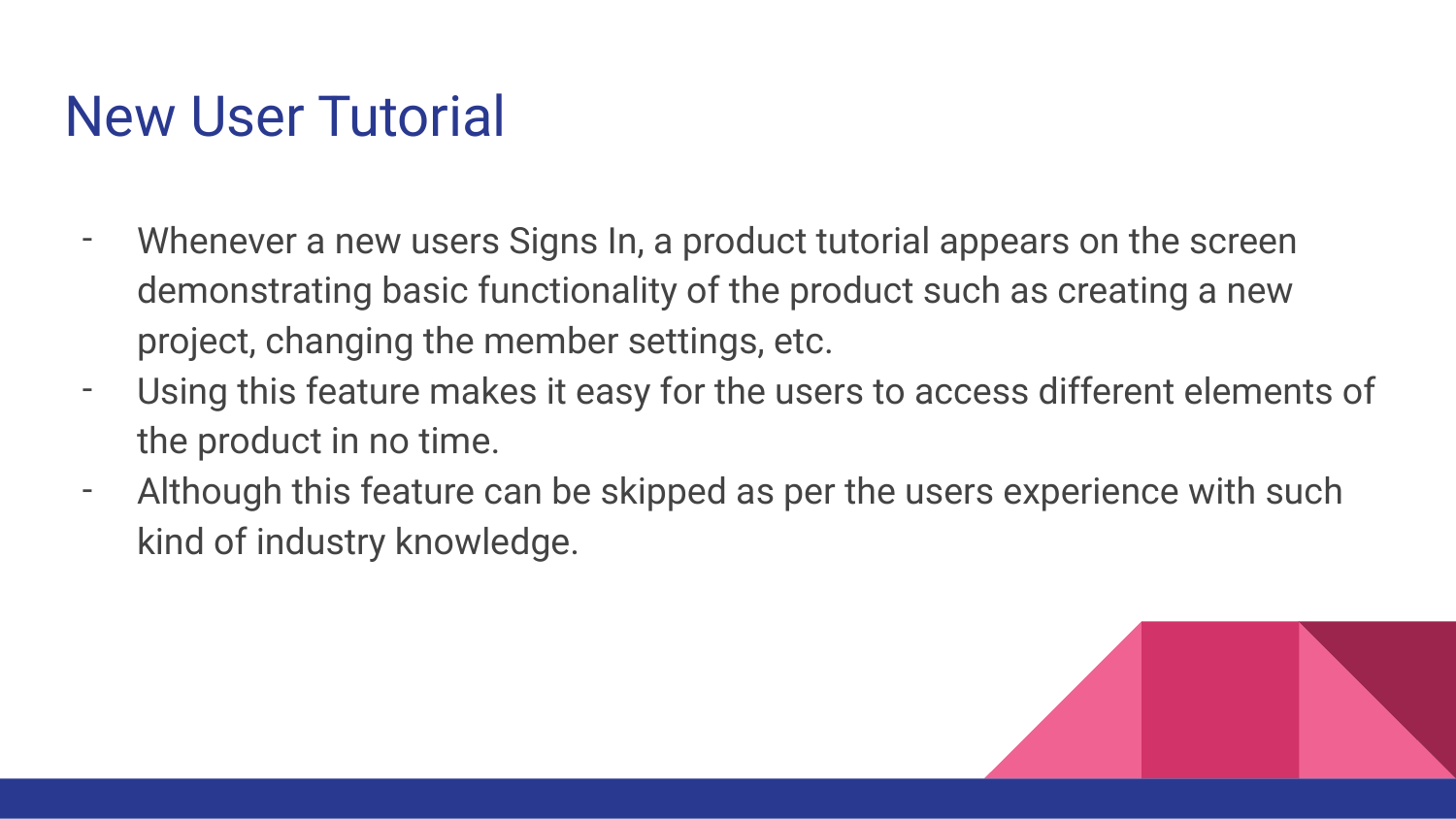

# New User Tutorial
Whenever a new users Signs In, a product tutorial appears on the screen demonstrating basic functionality of the product such as creating a new project, changing the member settings, etc.
Using this feature makes it easy for the users to access different elements of the product in no time.
Although this feature can be skipped as per the users experience with such kind of industry knowledge.